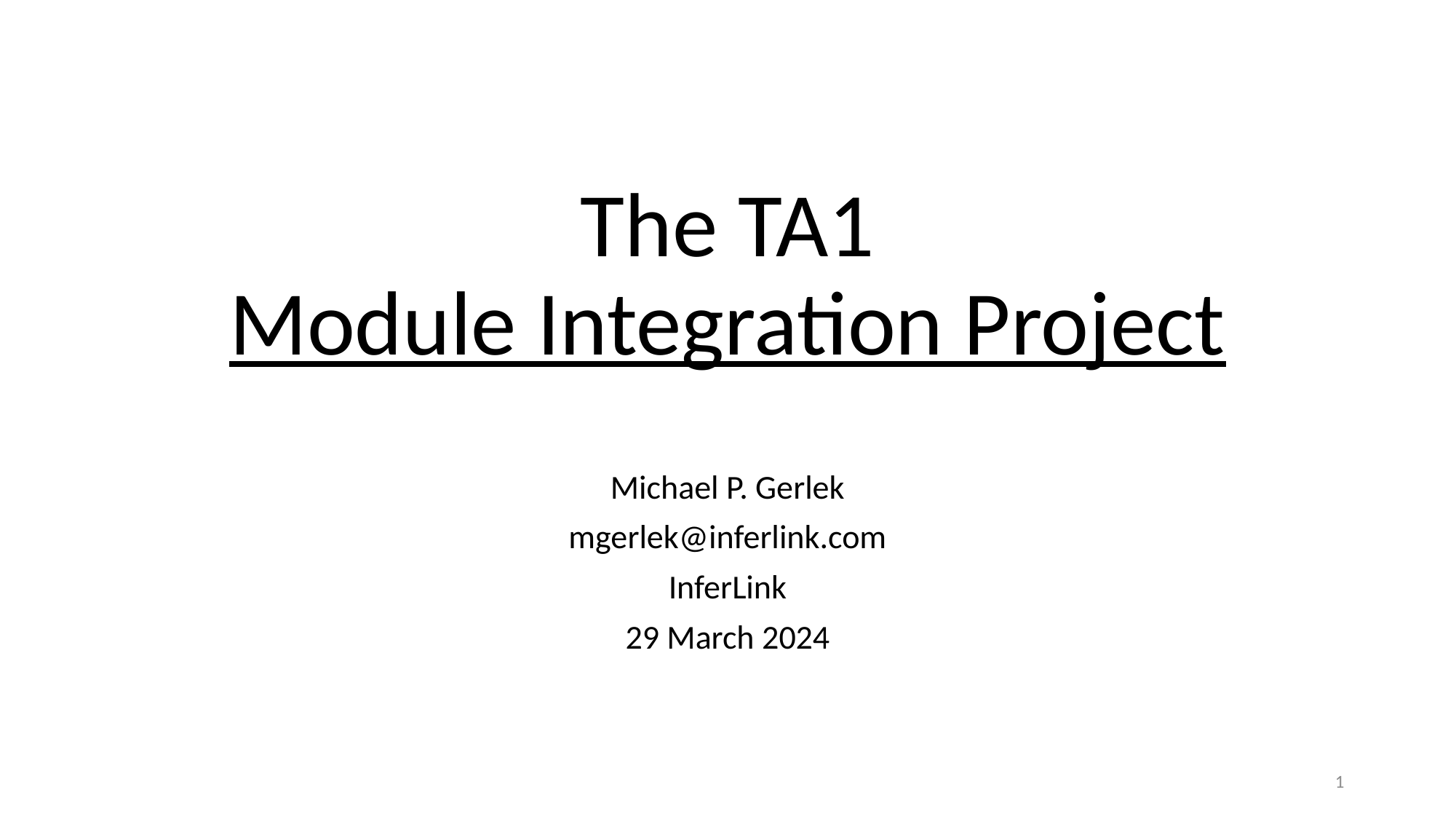

# The TA1 Module Integration Project
Michael P. Gerlek
mgerlek@inferlink.com
InferLink
29 March 2024
1